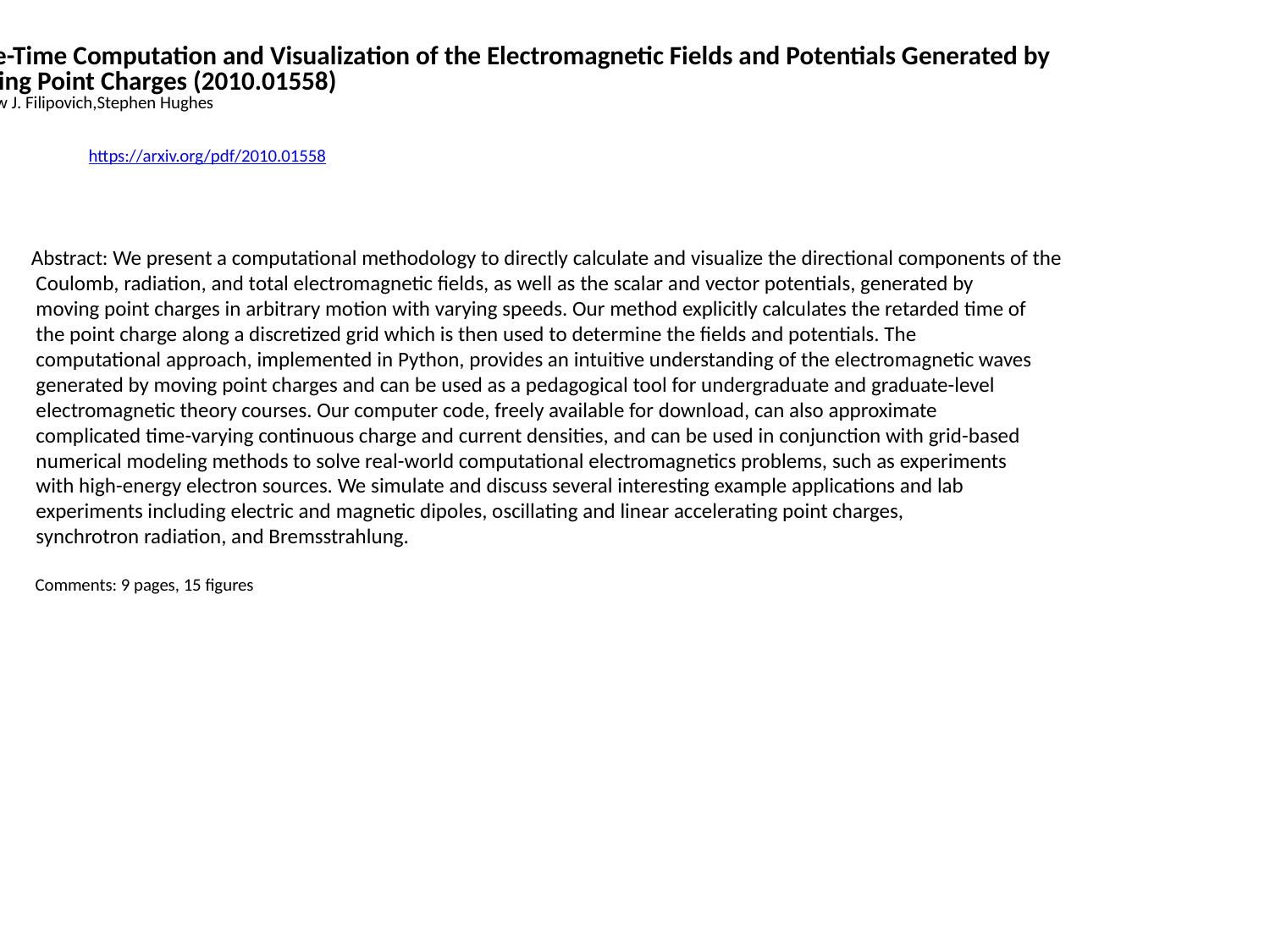

Space-Time Computation and Visualization of the Electromagnetic Fields and Potentials Generated by
 Moving Point Charges (2010.01558)
Matthew J. Filipovich,Stephen Hughes

https://arxiv.org/pdf/2010.01558

Abstract: We present a computational methodology to directly calculate and visualize the directional components of the
 Coulomb, radiation, and total electromagnetic fields, as well as the scalar and vector potentials, generated by
 moving point charges in arbitrary motion with varying speeds. Our method explicitly calculates the retarded time of
 the point charge along a discretized grid which is then used to determine the fields and potentials. The
 computational approach, implemented in Python, provides an intuitive understanding of the electromagnetic waves
 generated by moving point charges and can be used as a pedagogical tool for undergraduate and graduate-level
 electromagnetic theory courses. Our computer code, freely available for download, can also approximate
 complicated time-varying continuous charge and current densities, and can be used in conjunction with grid-based
 numerical modeling methods to solve real-world computational electromagnetics problems, such as experiments
 with high-energy electron sources. We simulate and discuss several interesting example applications and lab
 experiments including electric and magnetic dipoles, oscillating and linear accelerating point charges,
 synchrotron radiation, and Bremsstrahlung.
 Comments: 9 pages, 15 figures